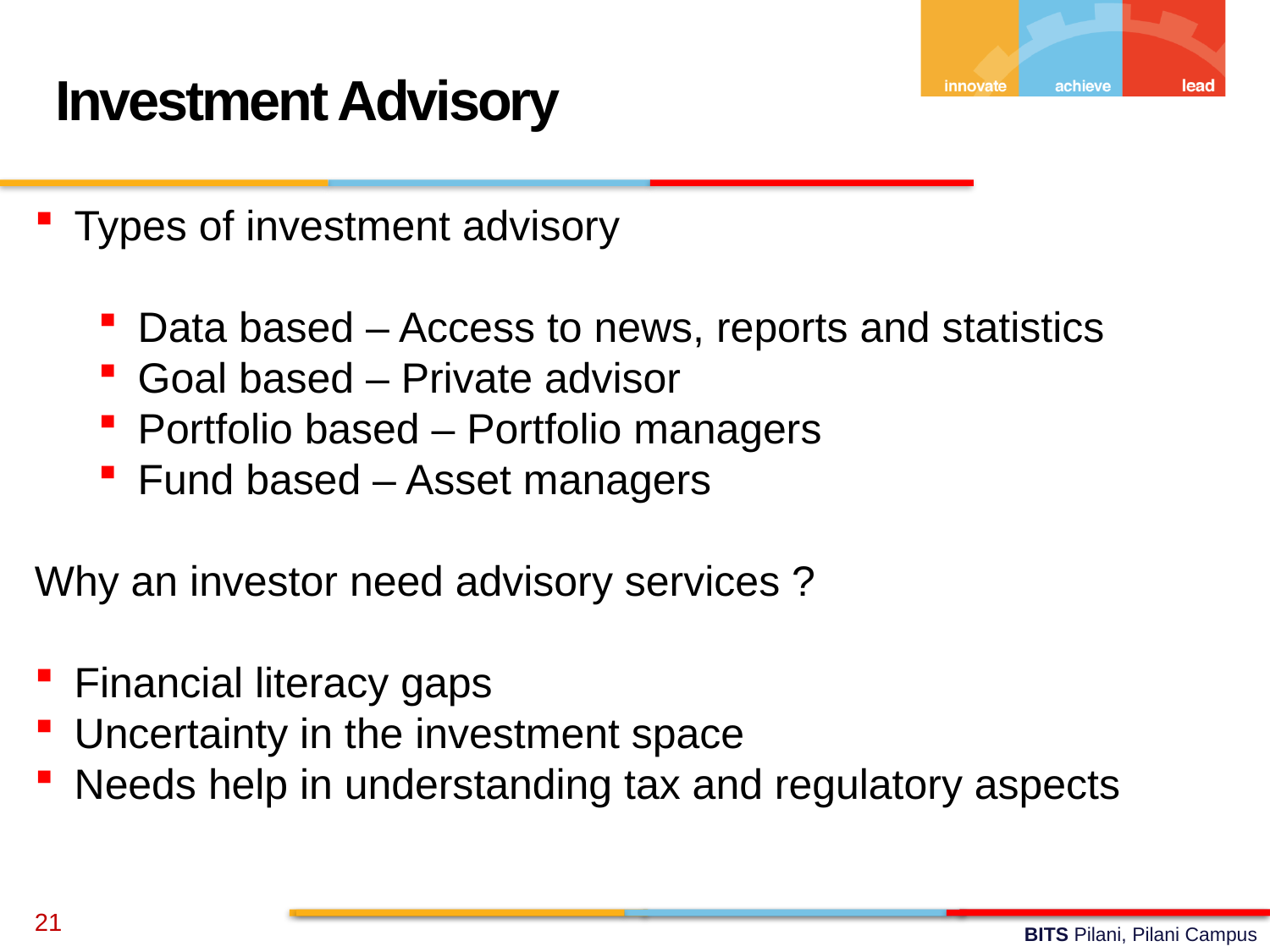

Investment Advisory
Types of investment advisory

Data based – Access to news, reports and statistics
Goal based – Private advisor
Portfolio based – Portfolio managers
Fund based – Asset managers

Why an investor need advisory services ?

Financial literacy gaps
Uncertainty in the investment space
Needs help in understanding tax and regulatory aspects
21